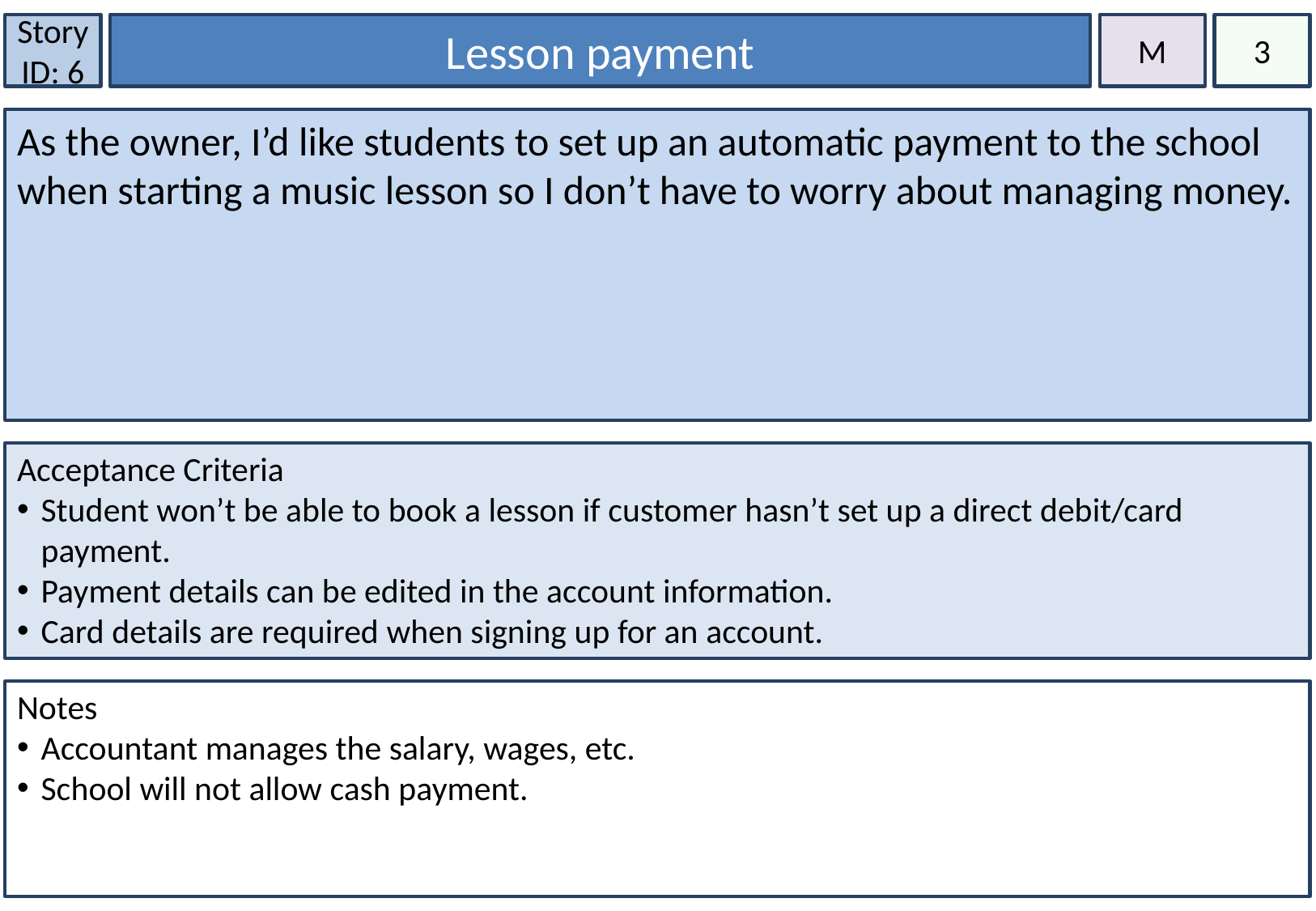

Story ID: 6
Lesson payment
M
3
As the owner, I’d like students to set up an automatic payment to the school when starting a music lesson so I don’t have to worry about managing money.
Acceptance Criteria
Student won’t be able to book a lesson if customer hasn’t set up a direct debit/card payment.
Payment details can be edited in the account information.
Card details are required when signing up for an account.
Notes
Accountant manages the salary, wages, etc.
School will not allow cash payment.